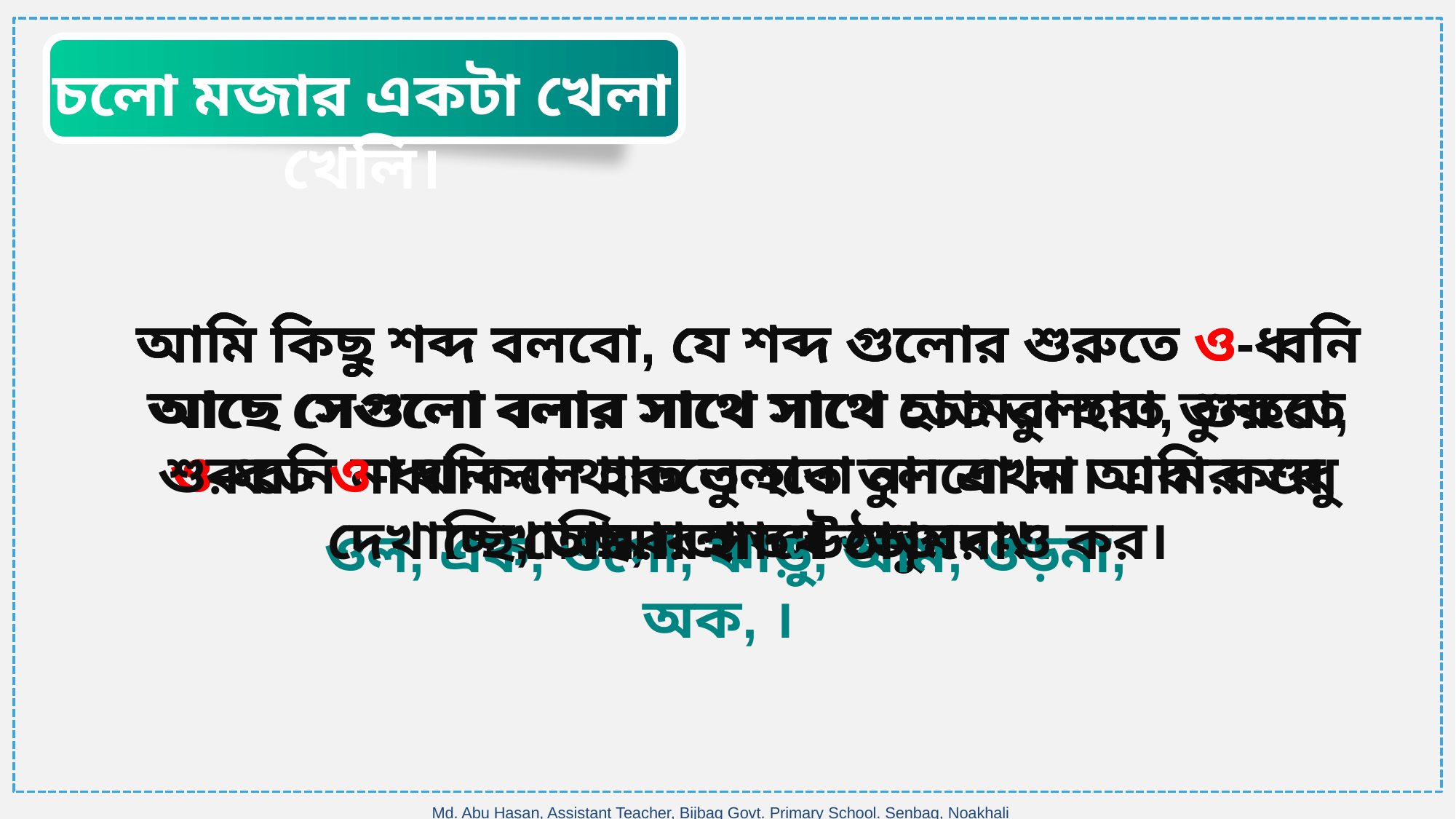

চলো মজার একটা খেলা খেলি।
আমি কিছু শব্দ বলবো, যে শব্দ গুলোর শুরুতে ও-ধ্বনি আছে সেগুলো বলার সাথে সাথে তোমরা হাত তুলবো, শুরুতে ও-ধ্বনি না থাকলে হাত তুলবো না। এবার শুধু তোমরা হাত উঠাও।
আমি কিছু শব্দ বলবো, যে শব্দ গুলোর শুরুতে ও-ধ্বনি আছে সেগুলো বলার সাথে সাথে হাত তুলবো, শুরুতে ও-ধ্বনি না থাকলে হাত তুলবো না। এখন আমি করে দেখাচ্ছি, আমার সাথে তোমরাও কর।
আমি কিছু শব্দ বলবো, যে শব্দ গুলোর শুরুতে ও-ধ্বনি আছে সেগুলো বলার সাথে সাথে হাত তুলবো, শুরুতে ও-ধ্বনি না থাকলে হাত তুলবো না। এখন আমি করে দেখাচ্ছি, তোমরা শুধু দেখ।
ওল, এক, ওগো, ঝাড়ু, আম, ওড়না, অক, ।